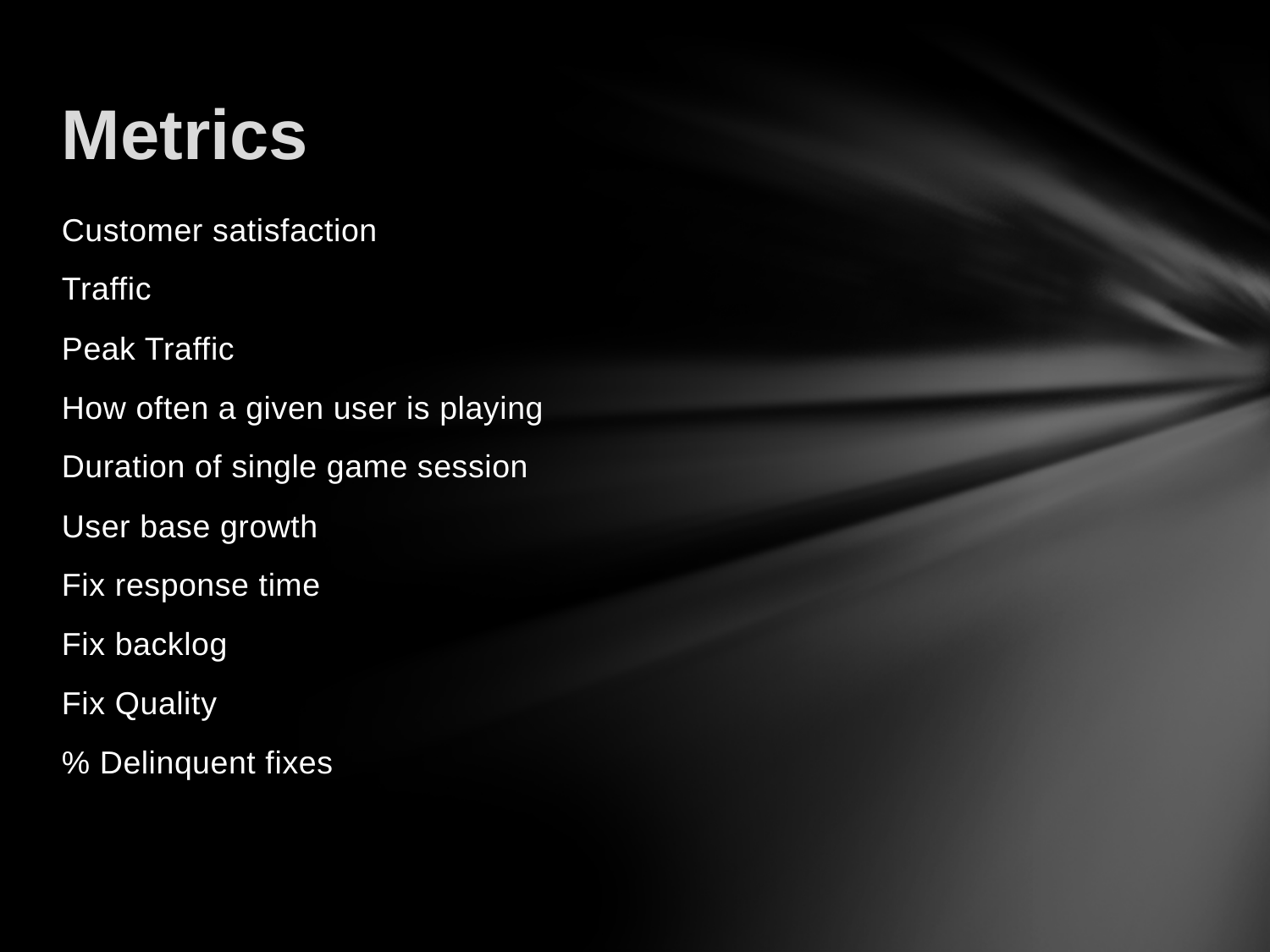

# Metrics
Customer satisfaction
Traffic
Peak Traffic
How often a given user is playing
Duration of single game session
User base growth
Fix response time
Fix backlog
Fix Quality
% Delinquent fixes